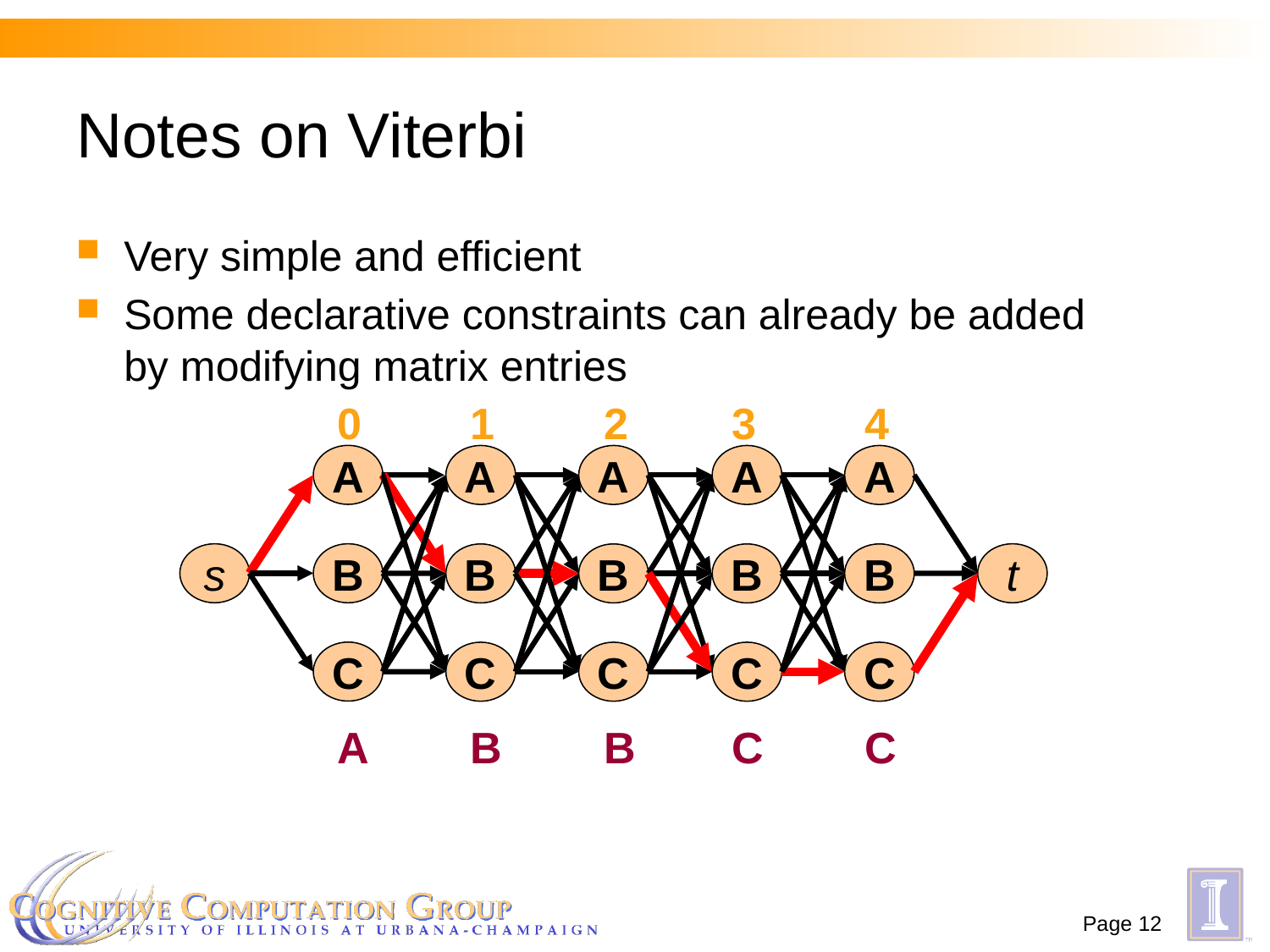

# Notes on Viterbi
Very simple and efficient
Some declarative constraints can already be added
by modifying matrix entries
0
1
2
3
4
A
B
C
A
B
C
A
B
C
A
B
C
A
B
C
s
t
A
B
B
C
C
Page 12